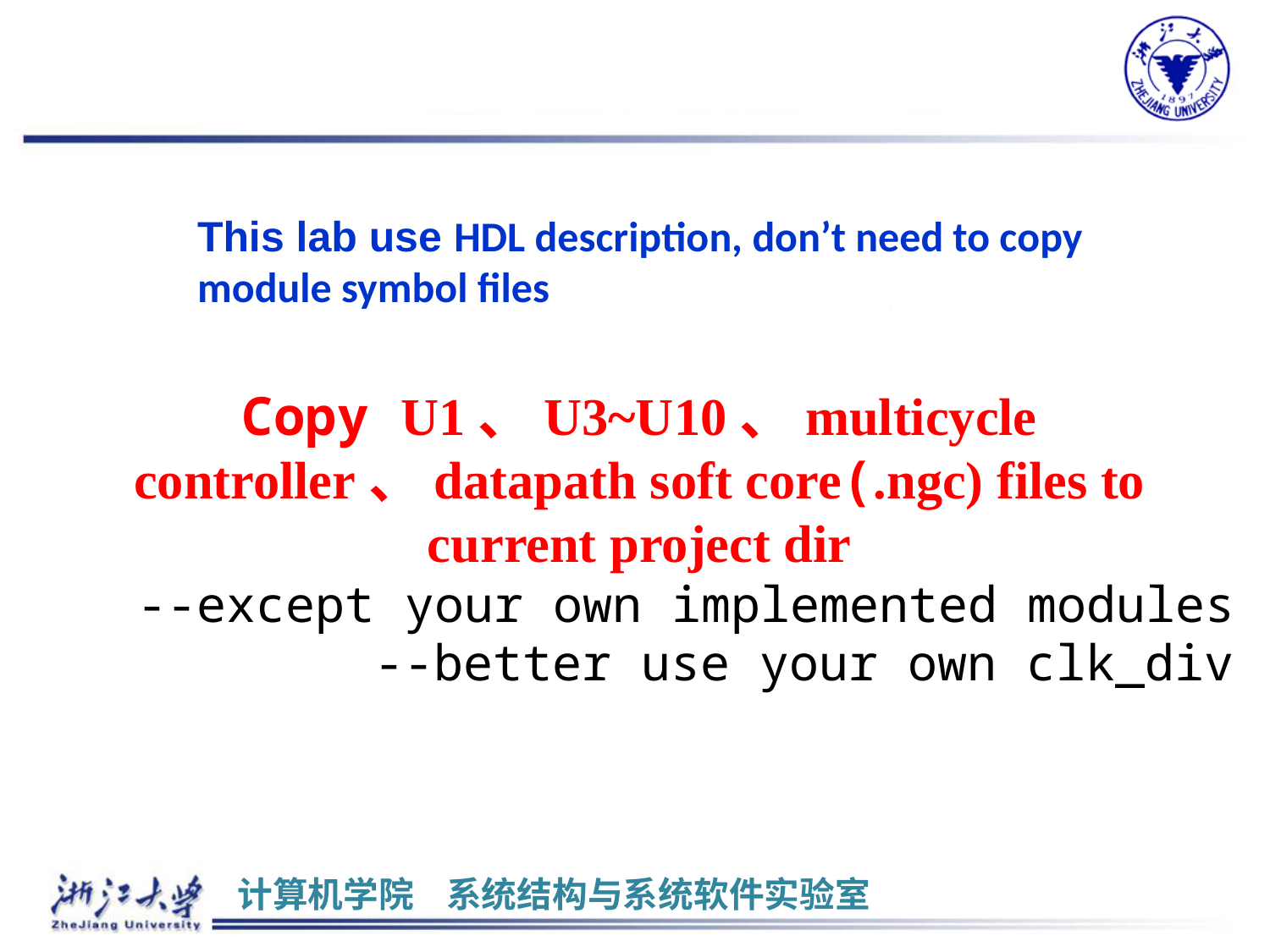

#
This lab use HDL description, don’t need to copy module symbol files
Copy U1、U3~U10、multicycle controller、datapath soft core(.ngc) files to current project dir
--except your own implemented modules
--better use your own clk_div